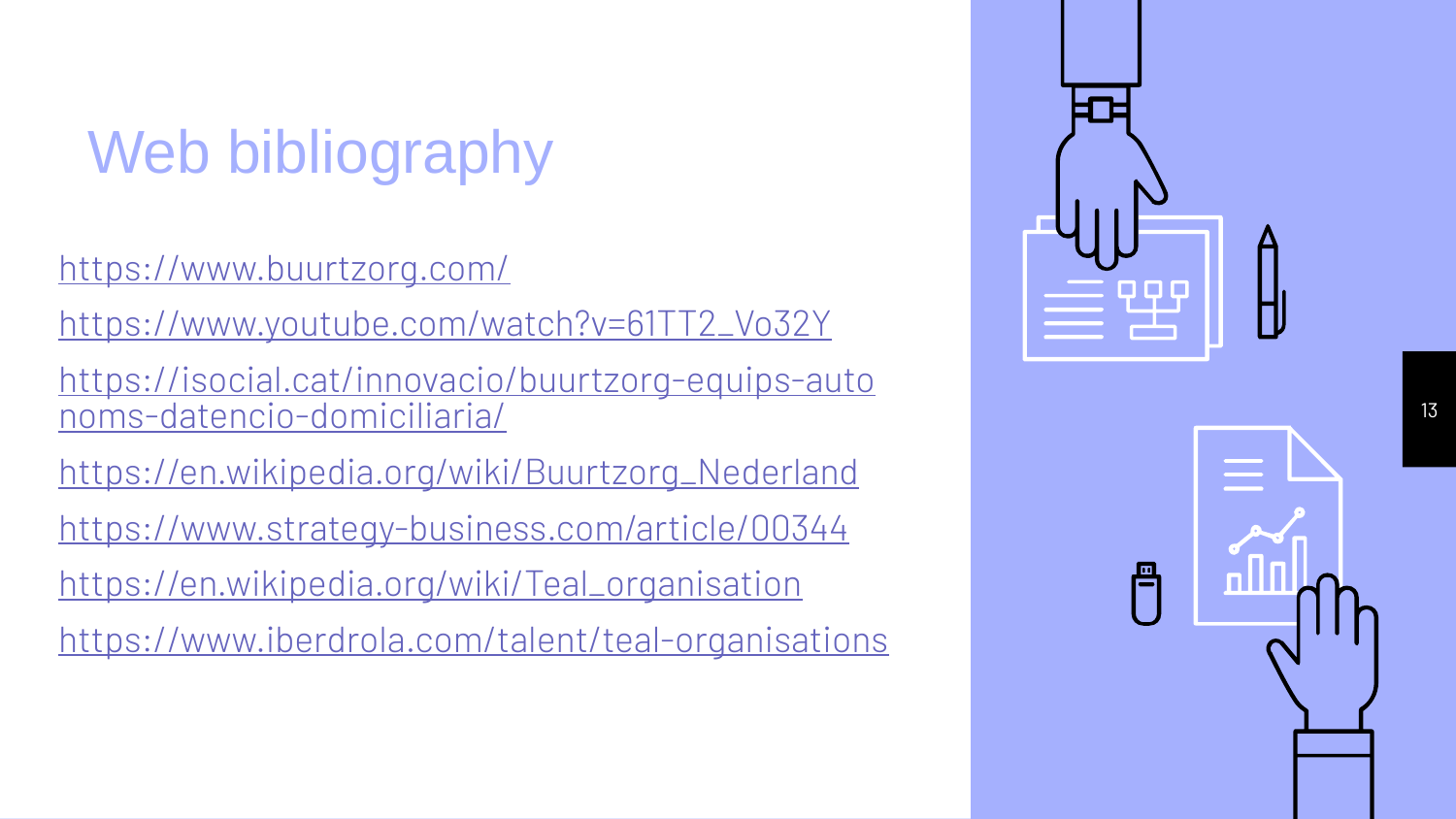

# Web bibliography
https://www.buurtzorg.com/
https://www.youtube.com/watch?v=61TT2_Vo32Y
https://isocial.cat/innovacio/buurtzorg-equips-autonoms-datencio-domiciliaria/
https://en.wikipedia.org/wiki/Buurtzorg_Nederland
https://www.strategy-business.com/article/00344
https://en.wikipedia.org/wiki/Teal_organisation
https://www.iberdrola.com/talent/teal-organisations

13